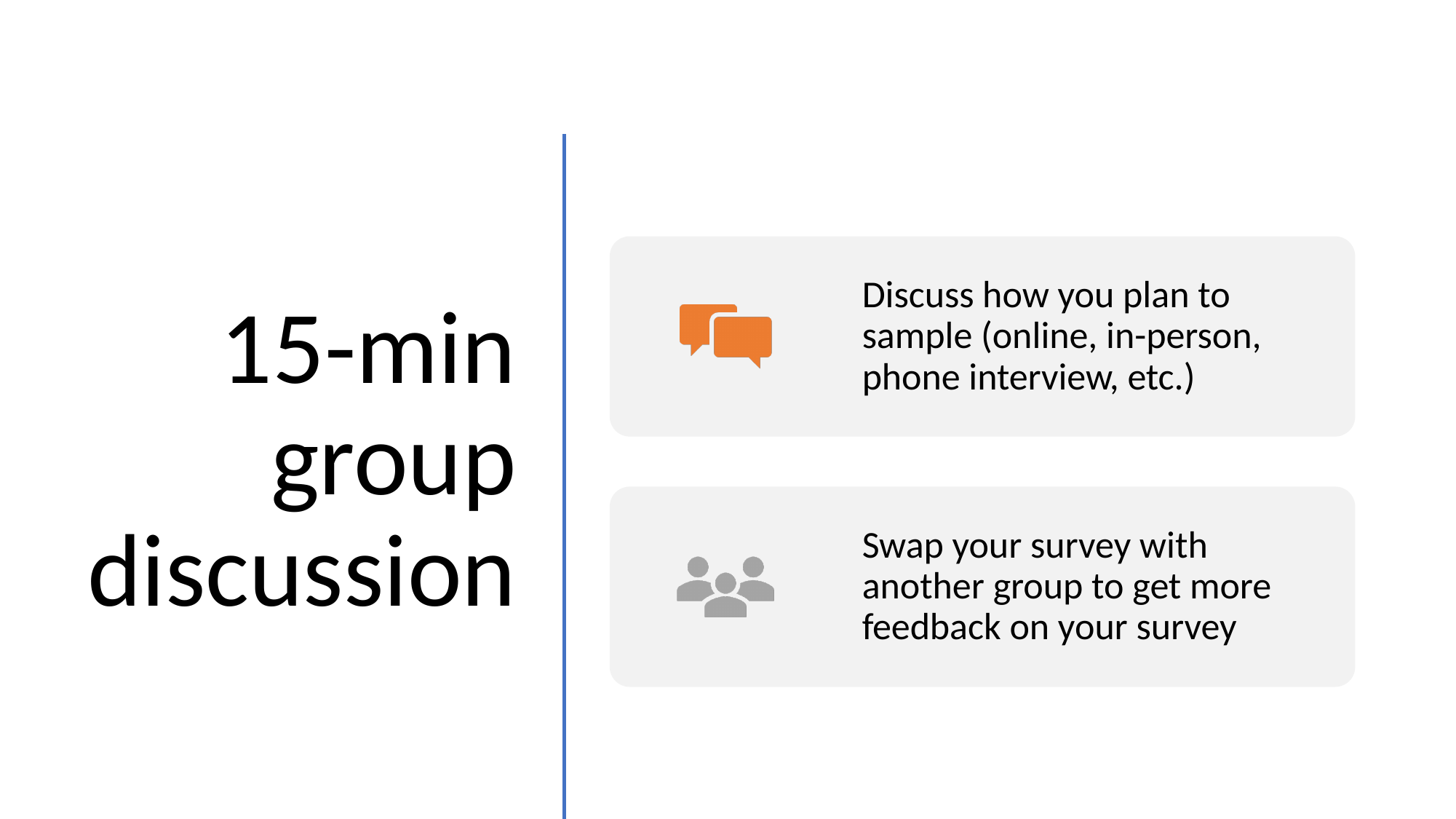

# 15-min group discussion
Discuss how you plan to sample (online, in-person, phone interview, etc.)
Swap your survey with another group to get more feedback on your survey